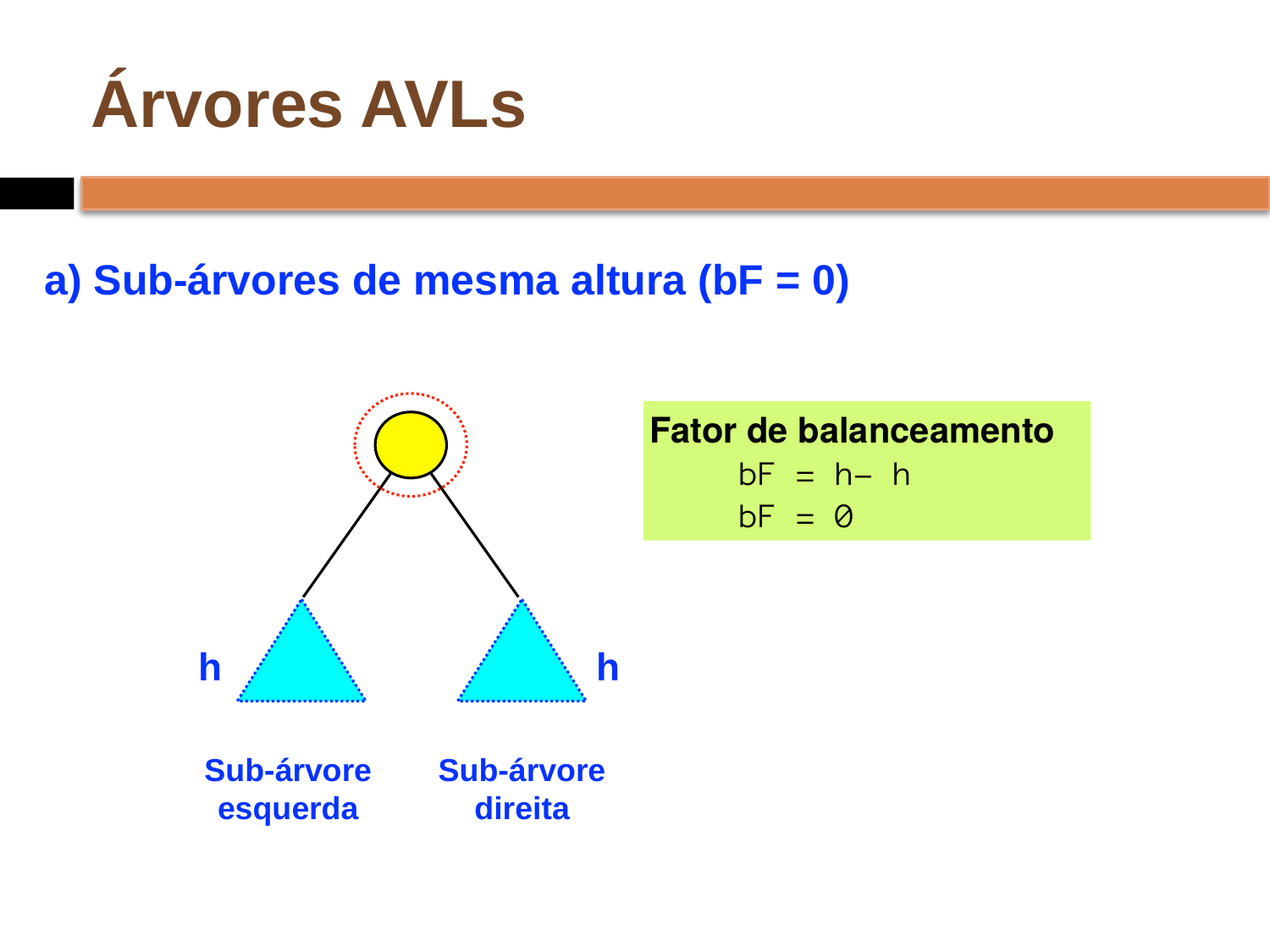

# Árvores AVLs
a) Sub-árvores de mesma altura (bF = 0)

Fator de balanceamento
 bF = h- h
 bF = 0

h
h
Sub-árvore
esquerda
Sub-árvore
direita
15